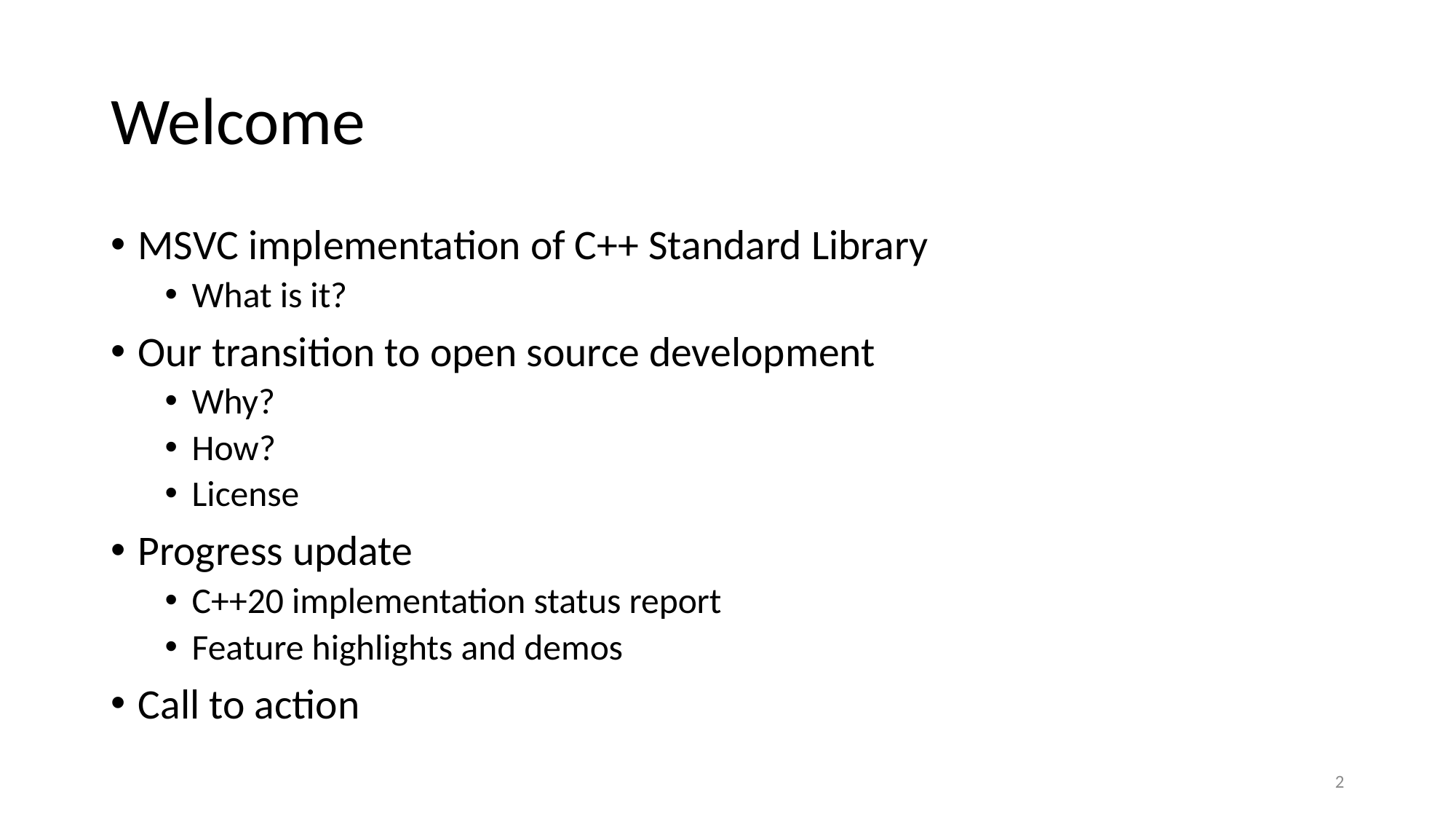

# Welcome
MSVC implementation of C++ Standard Library
What is it?
Our transition to open source development
Why?
How?
License
Progress update
C++20 implementation status report
Feature highlights and demos
Call to action

2